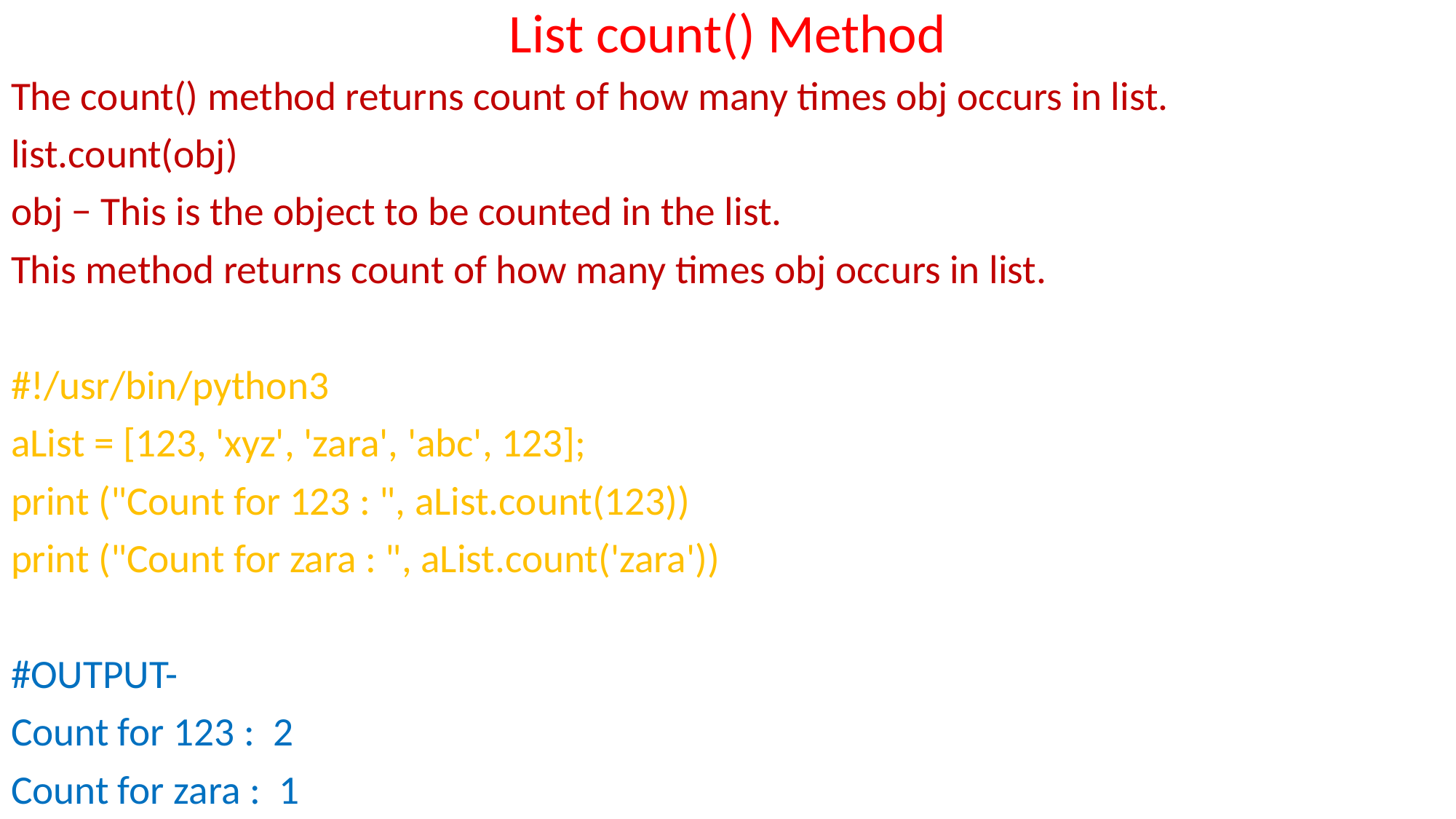

# List count() Method
The count() method returns count of how many times obj occurs in list.
list.count(obj)
obj − This is the object to be counted in the list.
This method returns count of how many times obj occurs in list.

#!/usr/bin/python3
aList = [123, 'xyz', 'zara', 'abc', 123];
print ("Count for 123 : ", aList.count(123))
print ("Count for zara : ", aList.count('zara'))

#OUTPUT-
Count for 123 :  2
Count for zara :  1